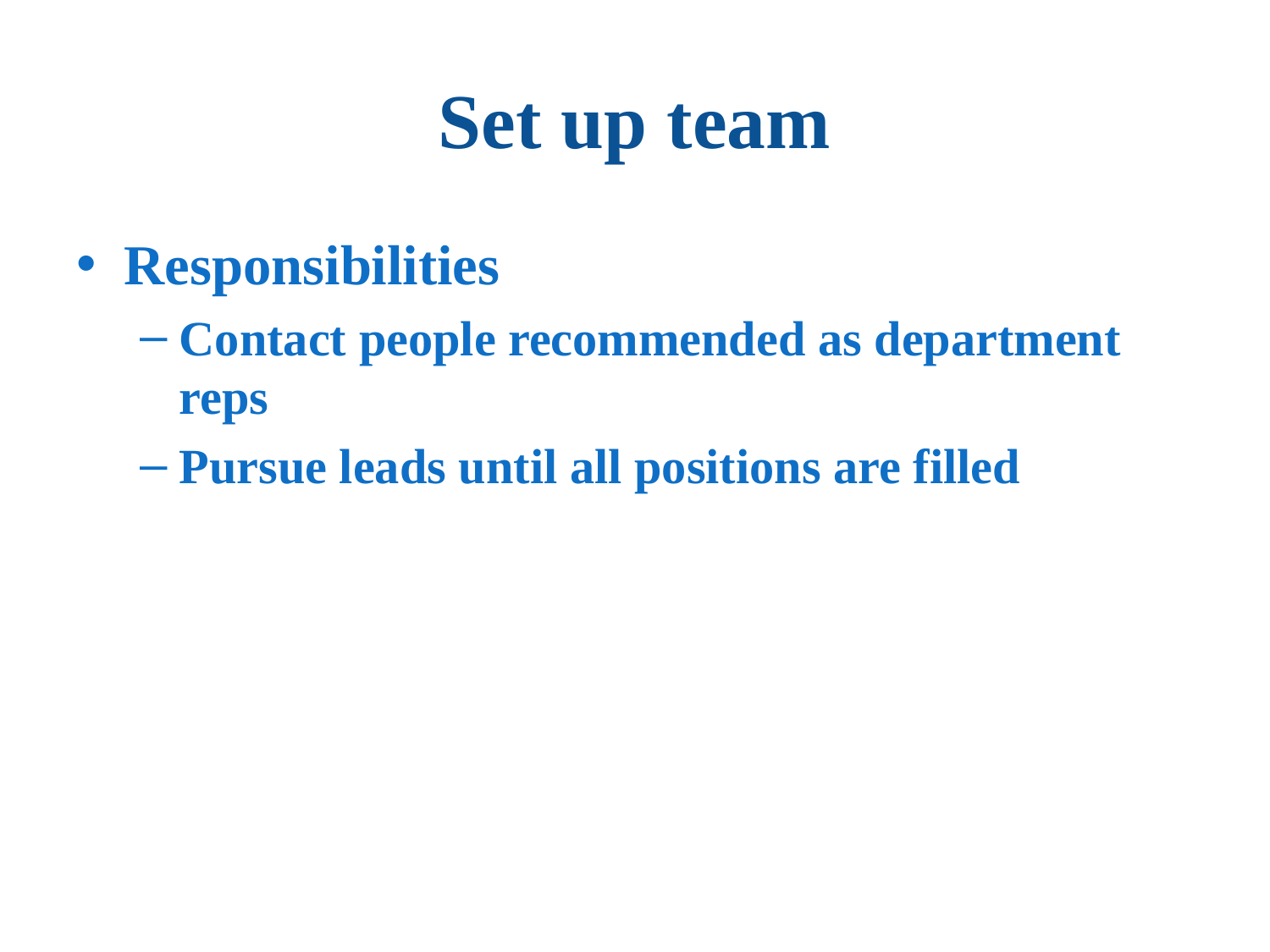

# Set up team
Responsibilities
Contact people recommended as department reps
Pursue leads until all positions are filled